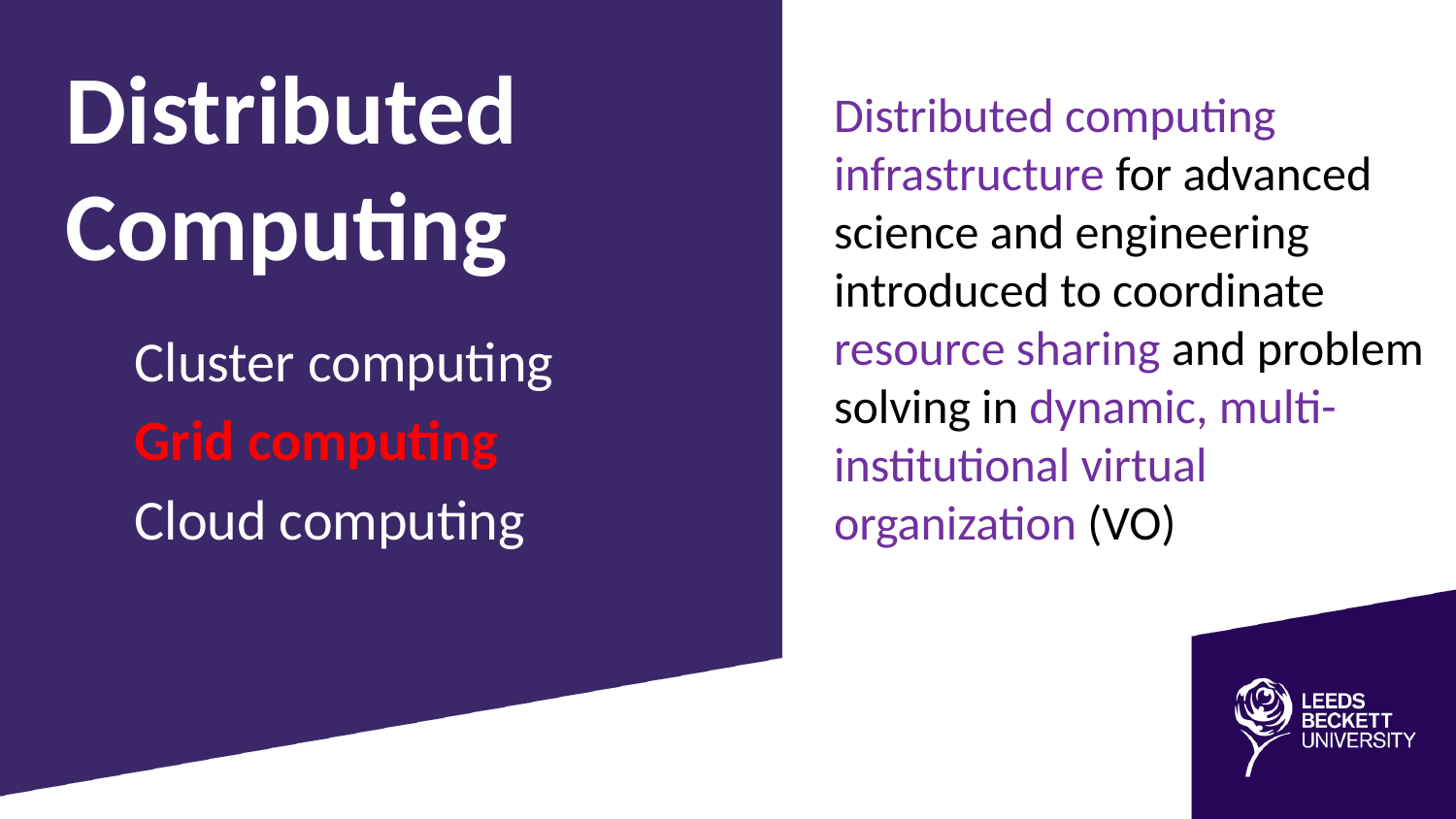

Distributed Computing
Distributed computing infrastructure for advanced science and engineering introduced to coordinate resource sharing and problem solving in dynamic, multi-institutional virtual organization (VO)

Cluster computing
Grid computing
Cloud computing